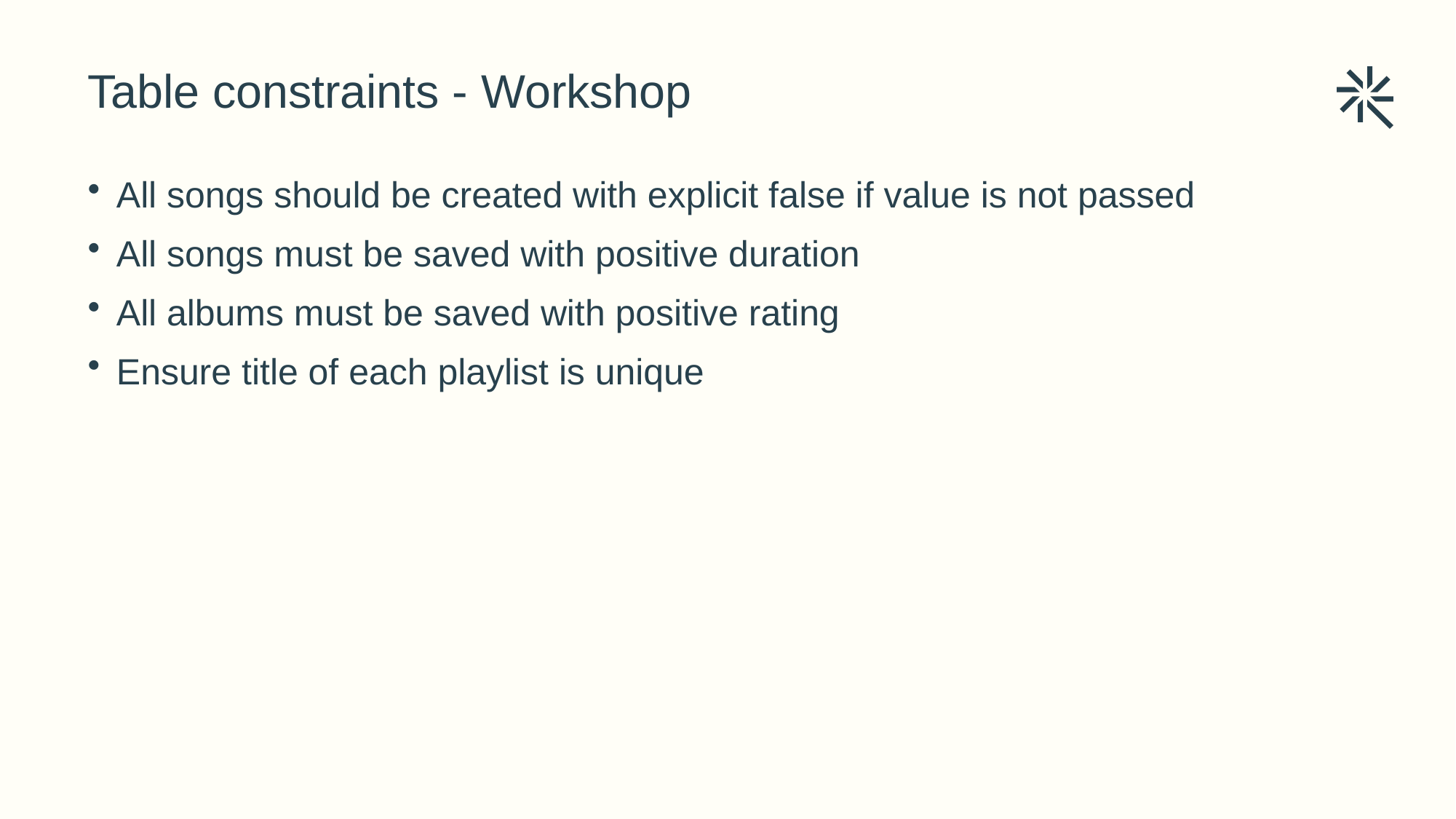

# Table constraints - Workshop
All songs should be created with explicit false if value is not passed
All songs must be saved with positive duration
All albums must be saved with positive rating
Ensure title of each playlist is unique